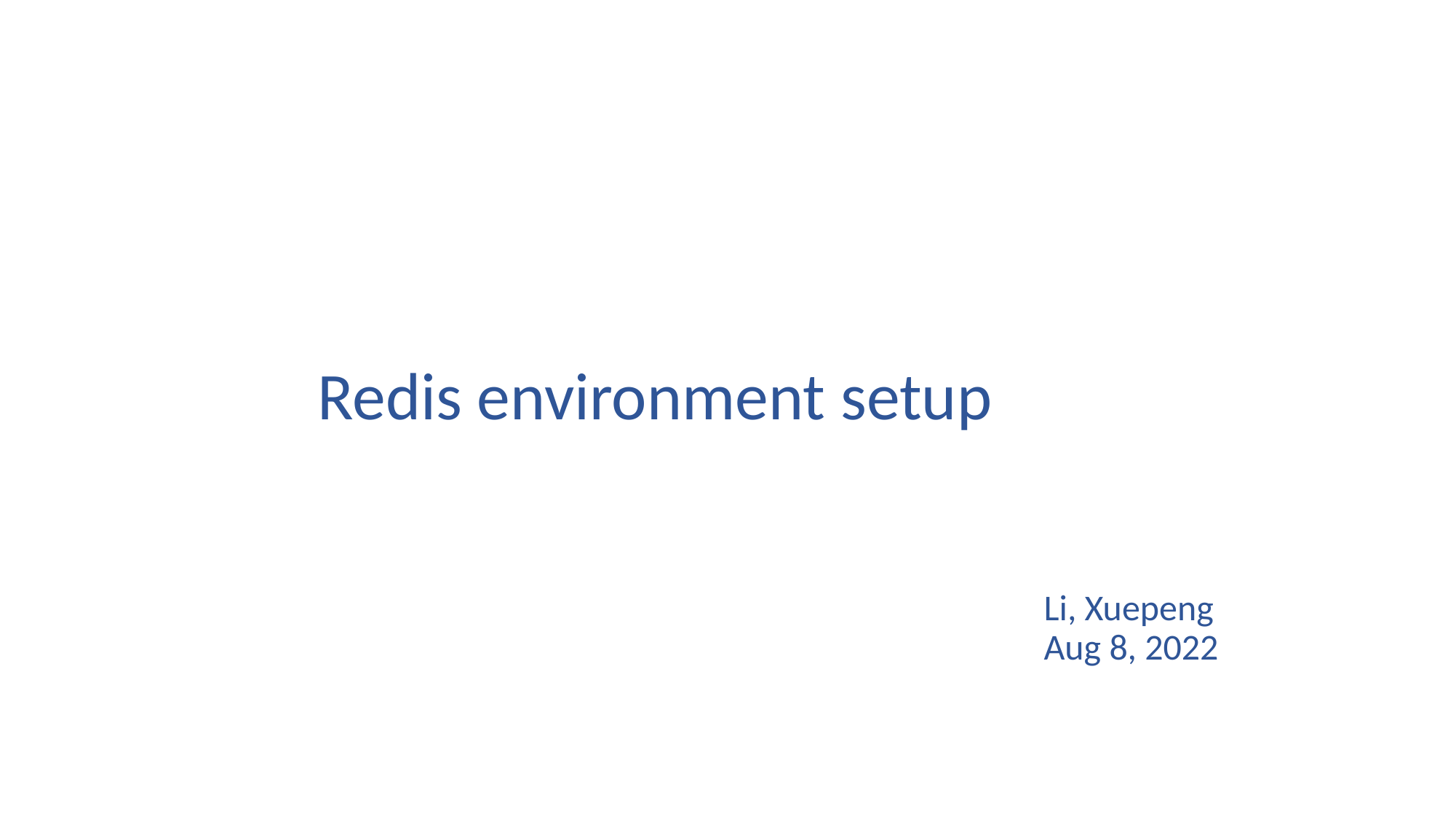

# Redis environment setup
Li, Xuepeng
Aug 8, 2022